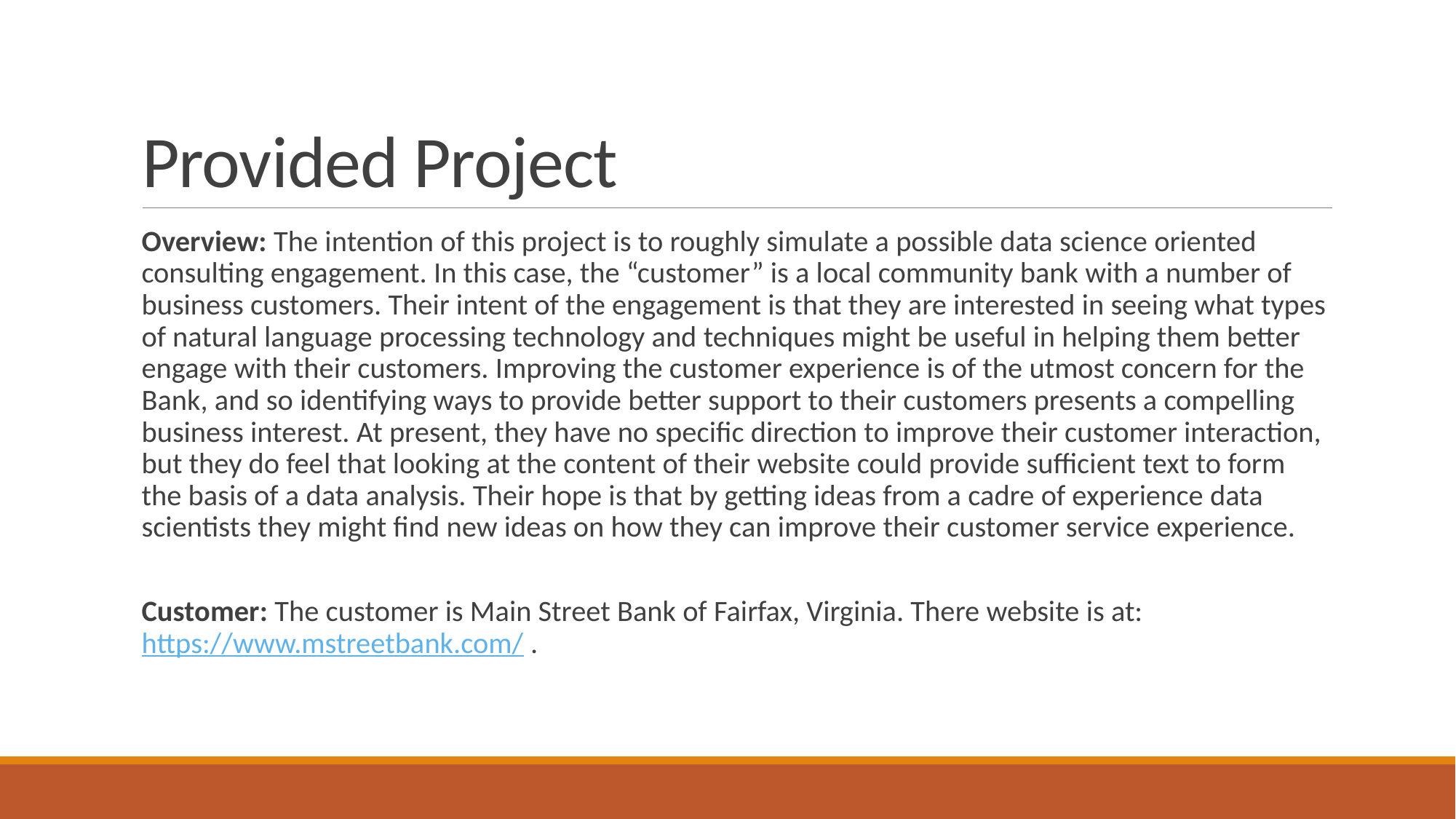

# Provided Project
Overview: The intention of this project is to roughly simulate a possible data science oriented consulting engagement. In this case, the “customer” is a local community bank with a number of business customers. Their intent of the engagement is that they are interested in seeing what types of natural language processing technology and techniques might be useful in helping them better engage with their customers. Improving the customer experience is of the utmost concern for the Bank, and so identifying ways to provide better support to their customers presents a compelling business interest. At present, they have no specific direction to improve their customer interaction, but they do feel that looking at the content of their website could provide sufficient text to form the basis of a data analysis. Their hope is that by getting ideas from a cadre of experience data scientists they might find new ideas on how they can improve their customer service experience.
Customer: The customer is Main Street Bank of Fairfax, Virginia. There website is at: https://www.mstreetbank.com/ .